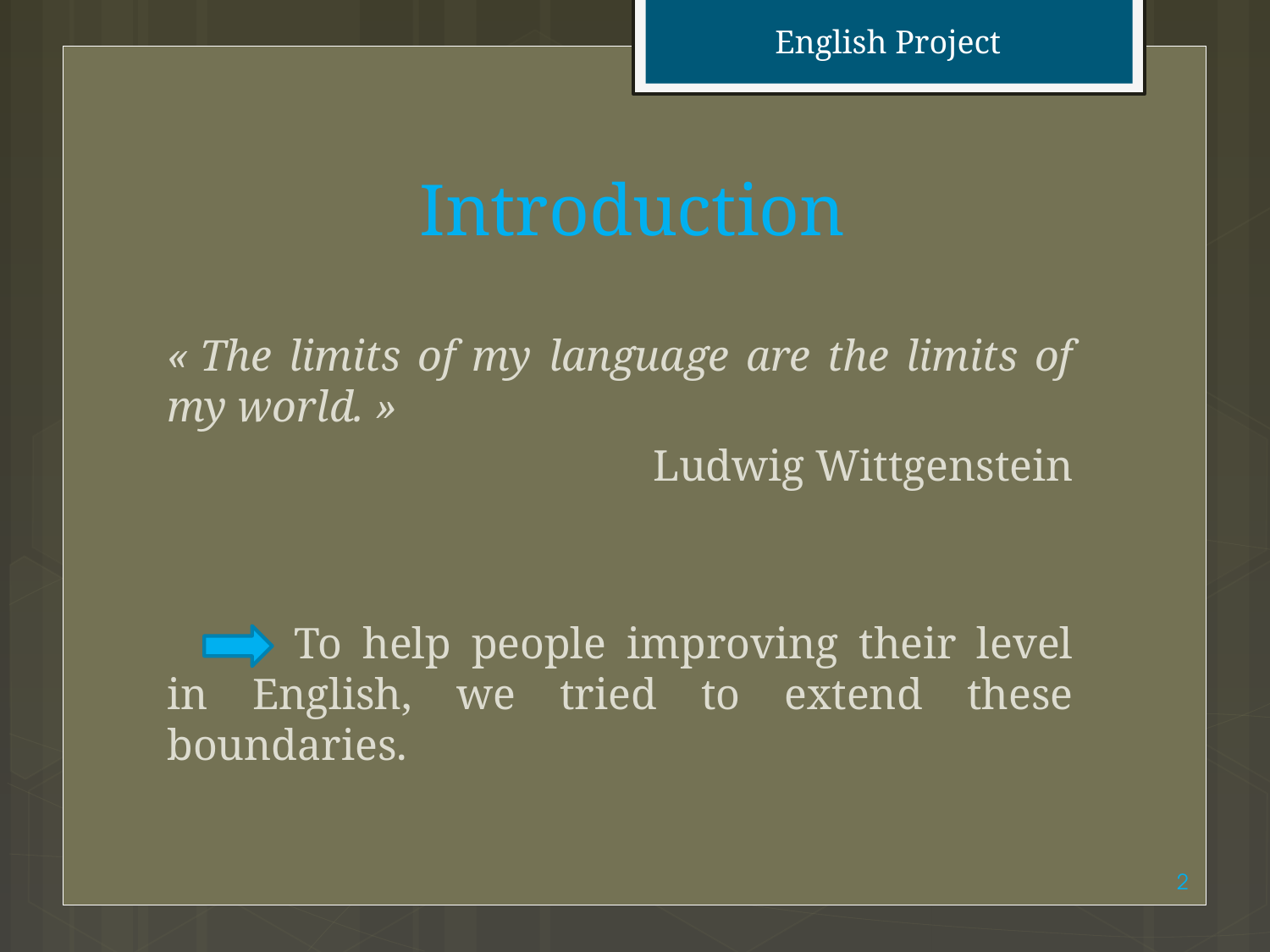

English Project
# Introduction
« The limits of my language are the limits of my world. »
Ludwig Wittgenstein

	To help people improving their level in English, we tried to extend these boundaries.

2